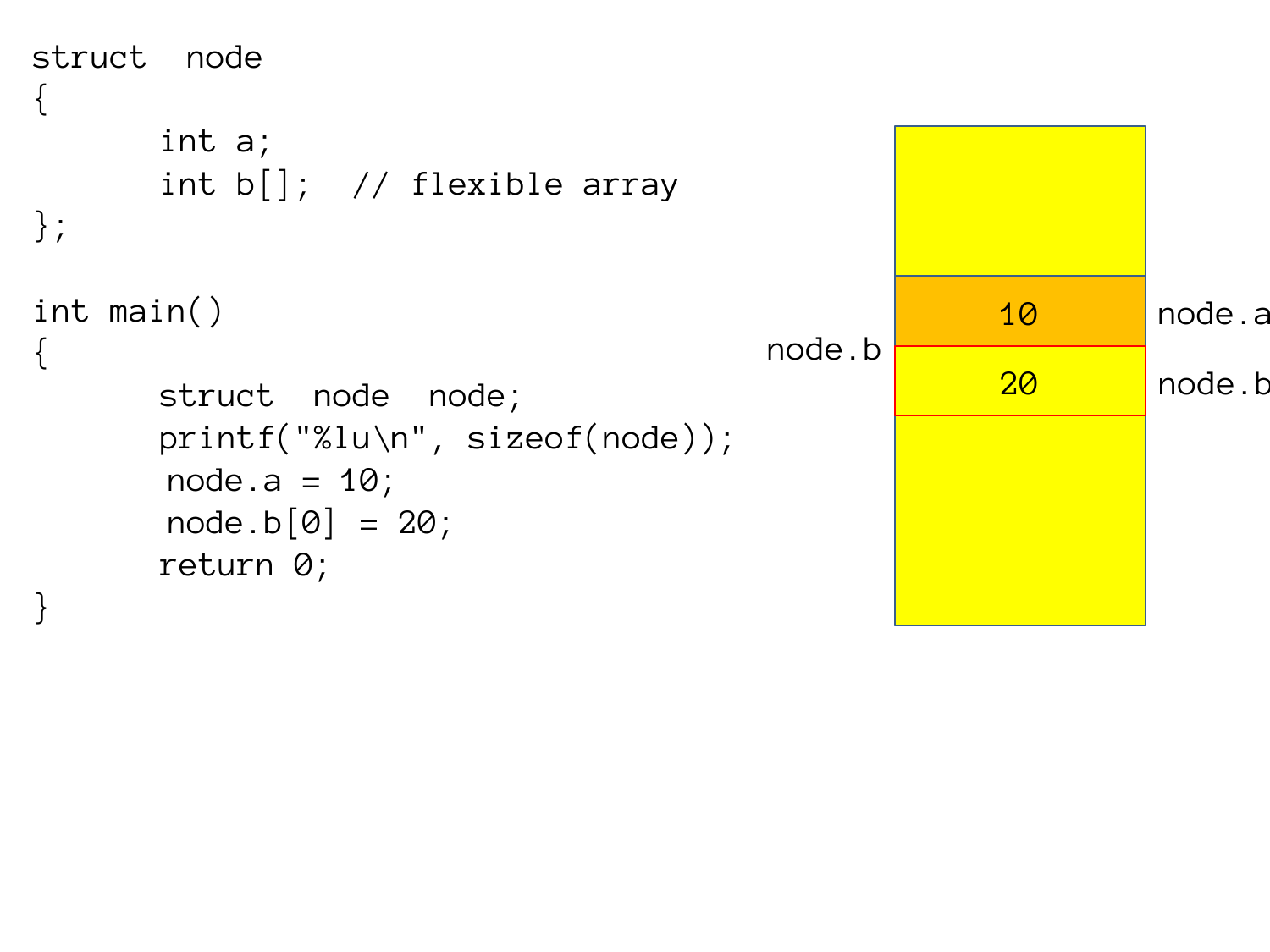

struct  node
{
	int a;
	int b[];  // flexible array
};

int main()
{
	struct  node  node;
	printf("%lu\n", sizeof(node));
       node.a = 10;
       node.b[0] = 20;
	return 0;
}

10
node.a
node.b
20
node.b[0]